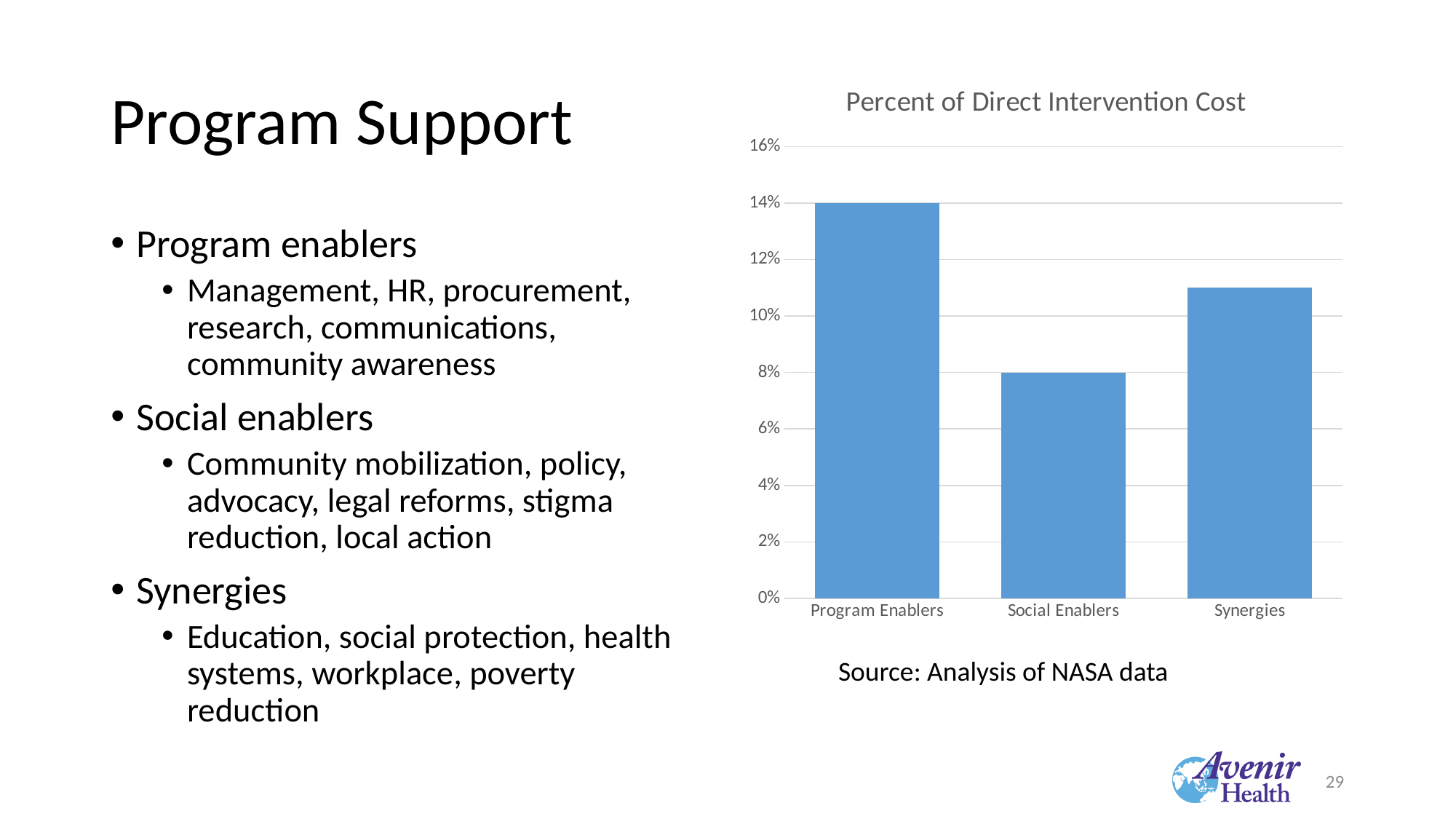

# Program Support

### Chart: Percent of Direct Intervention Cost

| Category | Series 1 |
|---|---|
| Program Enablers | 0.14 |
| Social Enablers | 0.08 |
| Synergies | 0.11 |
Program enablers
Management, HR, procurement, research, communications, community awareness
Social enablers
Community mobilization, policy, advocacy, legal reforms, stigma reduction, local action
Synergies
Education, social protection, health systems, workplace, poverty reduction

Source: Analysis of NASA data
29